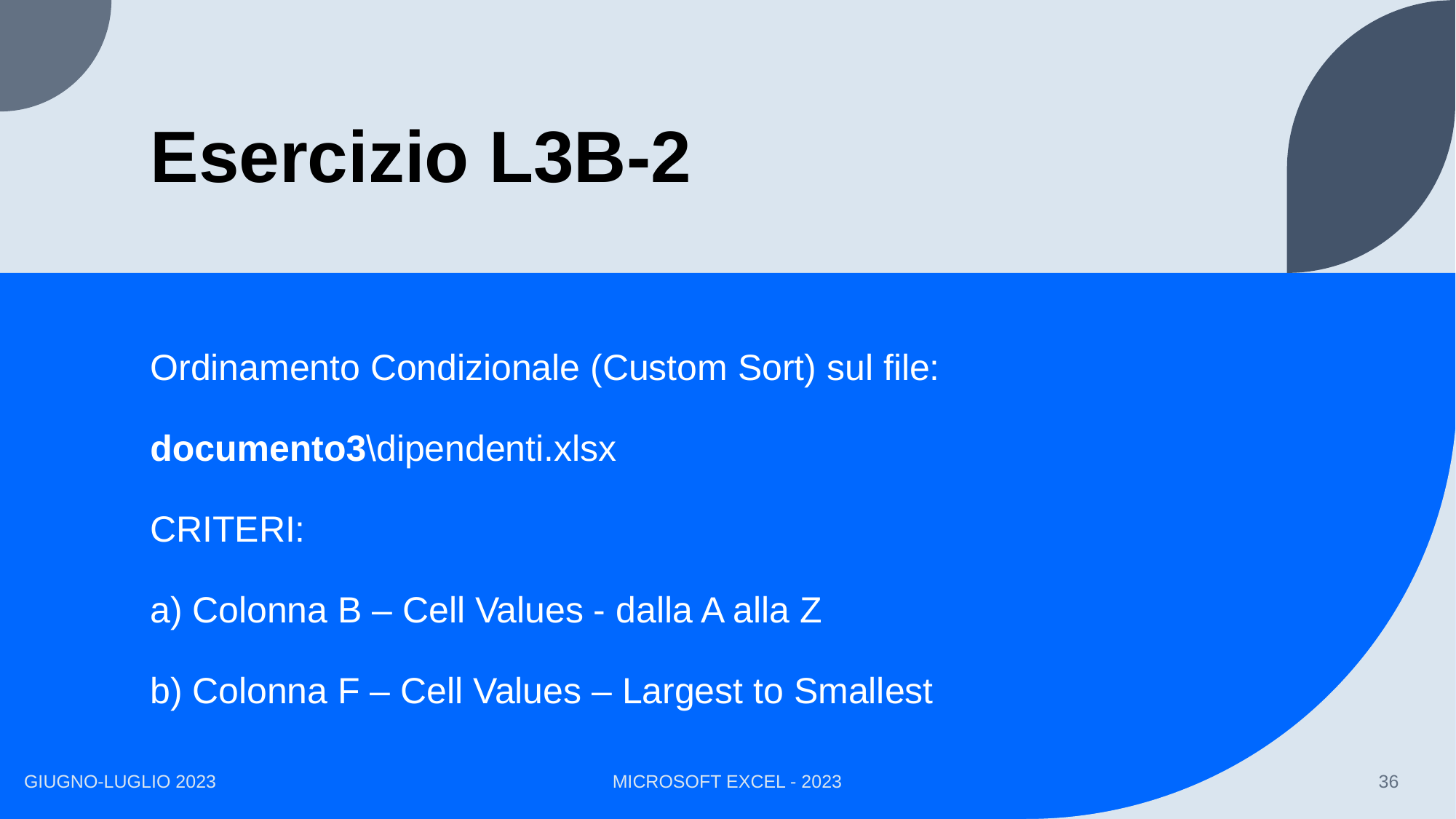

# Esercizio L3B-2
Ordinamento Condizionale (Custom Sort) sul file:
documento3\dipendenti.xlsx
CRITERI:
a) Colonna B – Cell Values - dalla A alla Z
b) Colonna F – Cell Values – Largest to Smallest
GIUGNO-LUGLIO 2023
MICROSOFT EXCEL - 2023
36